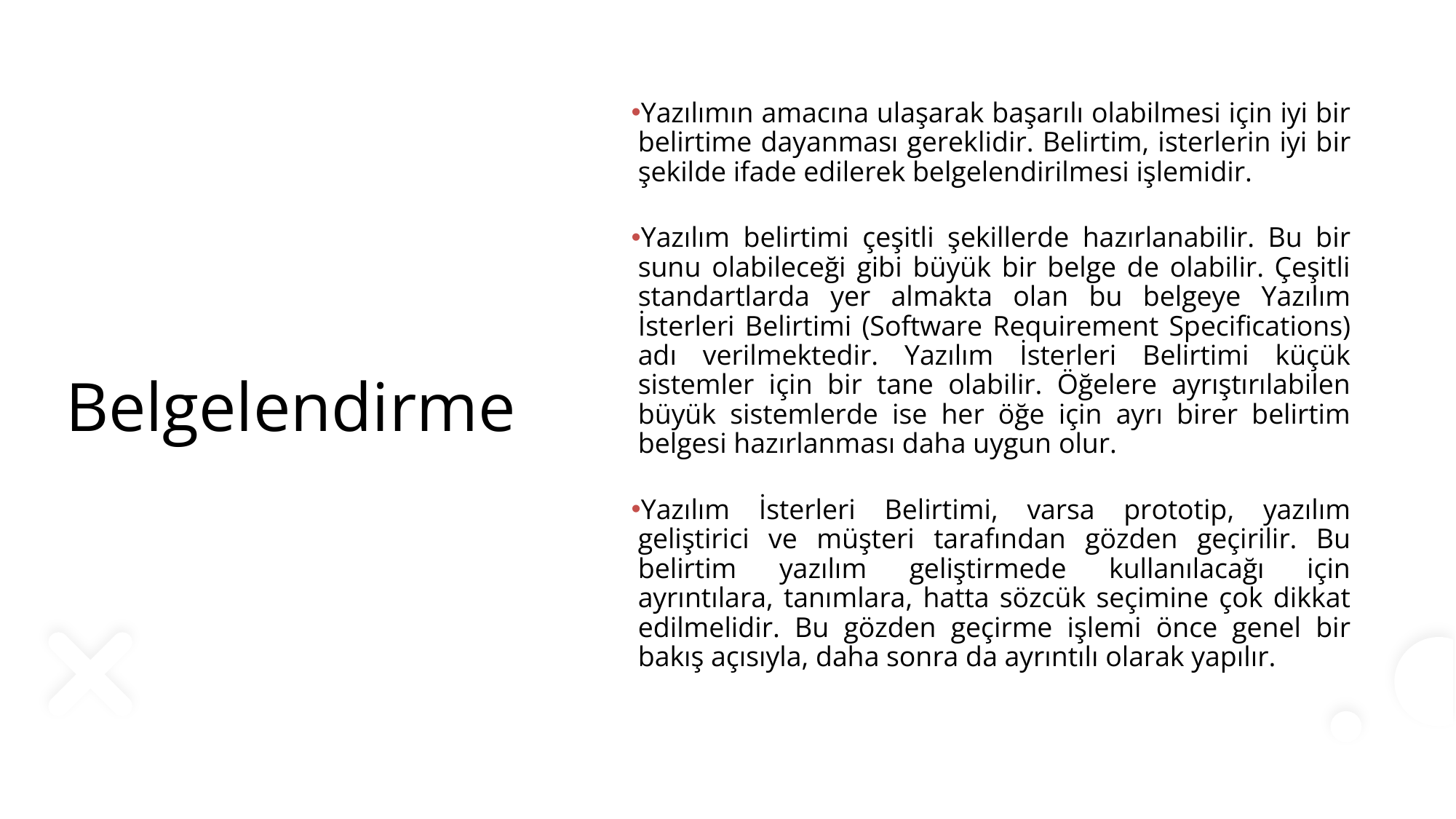

Yazılımın amacına ulaşarak başarılı olabilmesi için iyi bir belirtime dayanması gerek­lidir. Belirtim, isterlerin iyi bir şekilde ifade edilerek belgelendirilmesi işlemidir.
Yazılım belirtimi çeşitli şekillerde hazırlanabilir. Bu bir sunu olabileceği gibi büyük bir belge de olabilir. Çeşitli standartlarda yer almakta olan bu belgeye Yazılım İsterleri Belirtimi (Software Requirement Specifications) adı verilmektedir. Yazılım İsterleri Belirtimi küçük sistemler için bir tane olabilir. Öğelere ayrıştırılabilen büyük sistemlerde ise her öğe için ayrı birer belirtim belgesi hazırlanması daha uygun olur.
Yazılım İsterleri Belirtimi, varsa prototip, yazılım geliştirici ve müşteri tarafından gözden geçirilir. Bu belirtim yazılım geliştirmede kullanılacağı için ayrıntılara, tanımlara, hatta sözcük seçimine çok dikkat edilmelidir. Bu gözden geçirme işlemi önce genel bir bakış açısıyla, daha sonra da ayrıntılı olarak yapılır.

# Belgelendirme